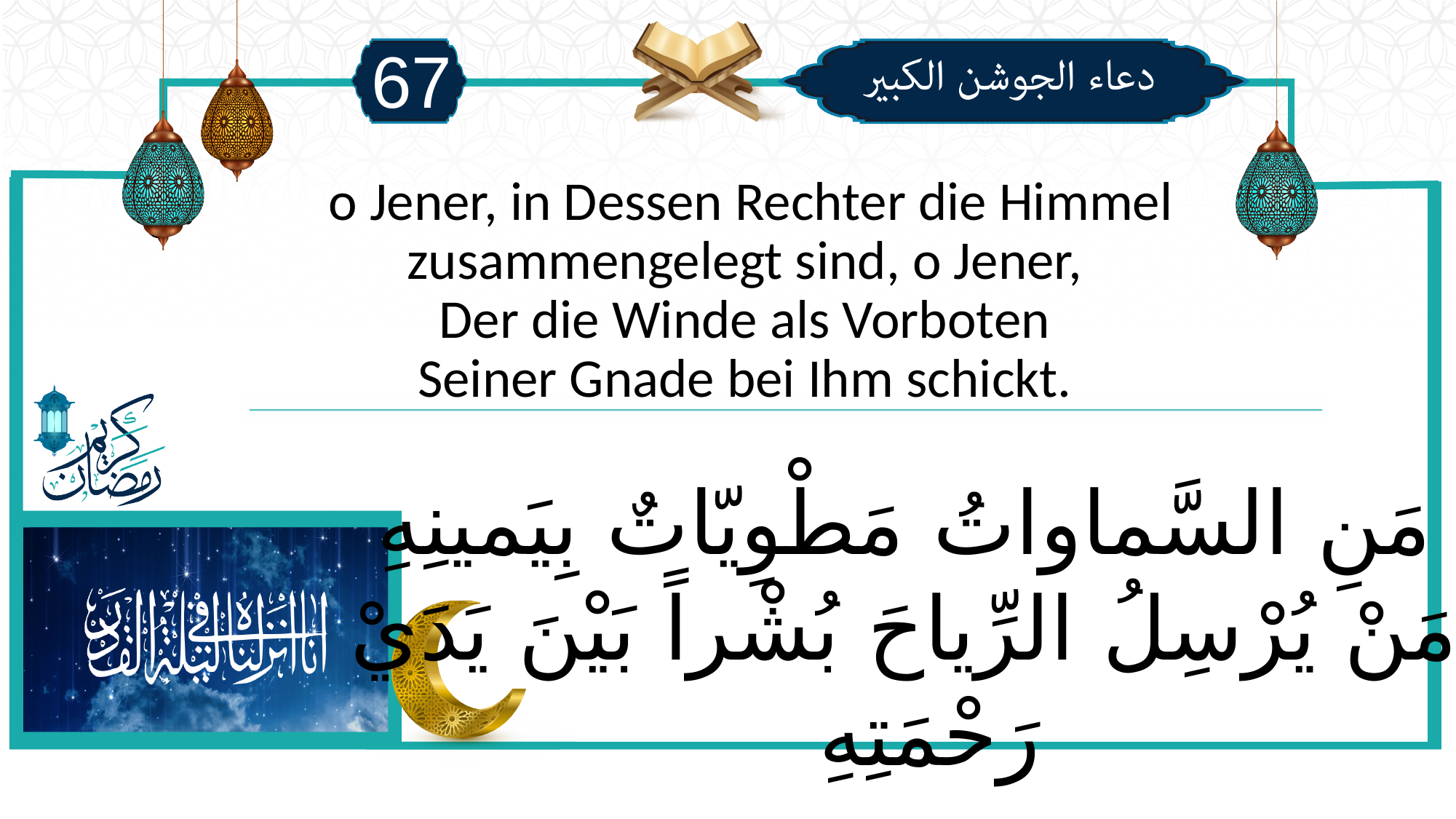

67
 o Jener, in Dessen Rechter die Himmel
zusammengelegt sind, o Jener,
Der die Winde als Vorboten
Seiner Gnade bei Ihm schickt.
يا مَنِ السَّماواتُ مَطْوِيّاتٌ بِيَمينِهِ
يا مَنْ يُرْسِلُ الرِّياحَ بُشْراً بَيْنَ يَدَيْ رَحْمَتِهِ